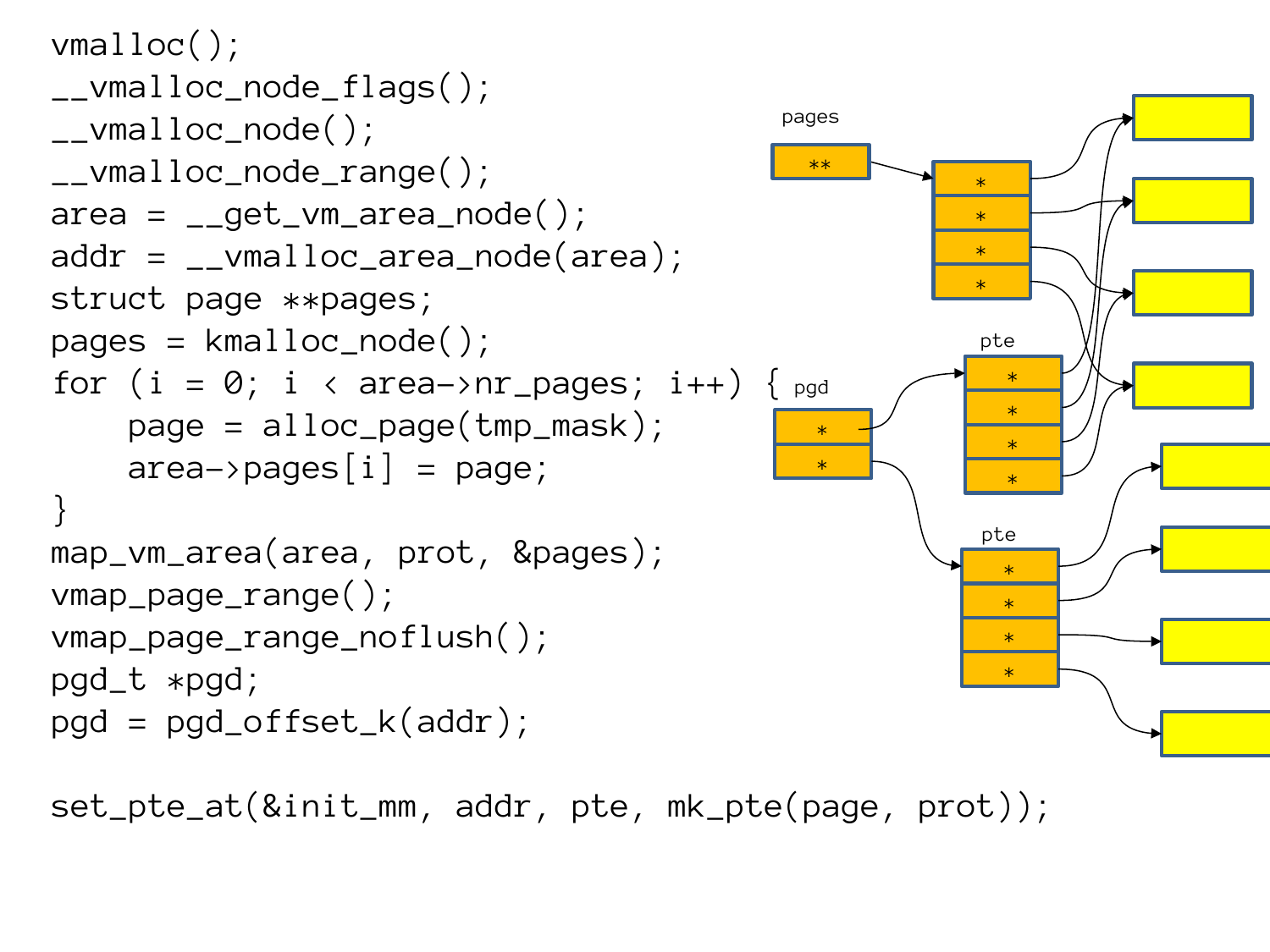

vmalloc();
__vmalloc_node_flags();
__vmalloc_node();
__vmalloc_node_range();
area = __get_vm_area_node();
addr = __vmalloc_area_node(area);
struct page **pages;
pages = kmalloc_node();
for (i = 0; i < area->nr_pages; i++) {
    page = alloc_page(tmp_mask);
    area->pages[i] = page;
}
map_vm_area(area, prot, &pages);
vmap_page_range();
vmap_page_range_noflush();
pgd_t *pgd;
pgd = pgd_offset_k(addr);

set_pte_at(&init_mm, addr, pte, mk_pte(page, prot));

pages

**
*

*
*
*

pte
*

pgd
*
*
*
*

*
pte

*
*
*

*